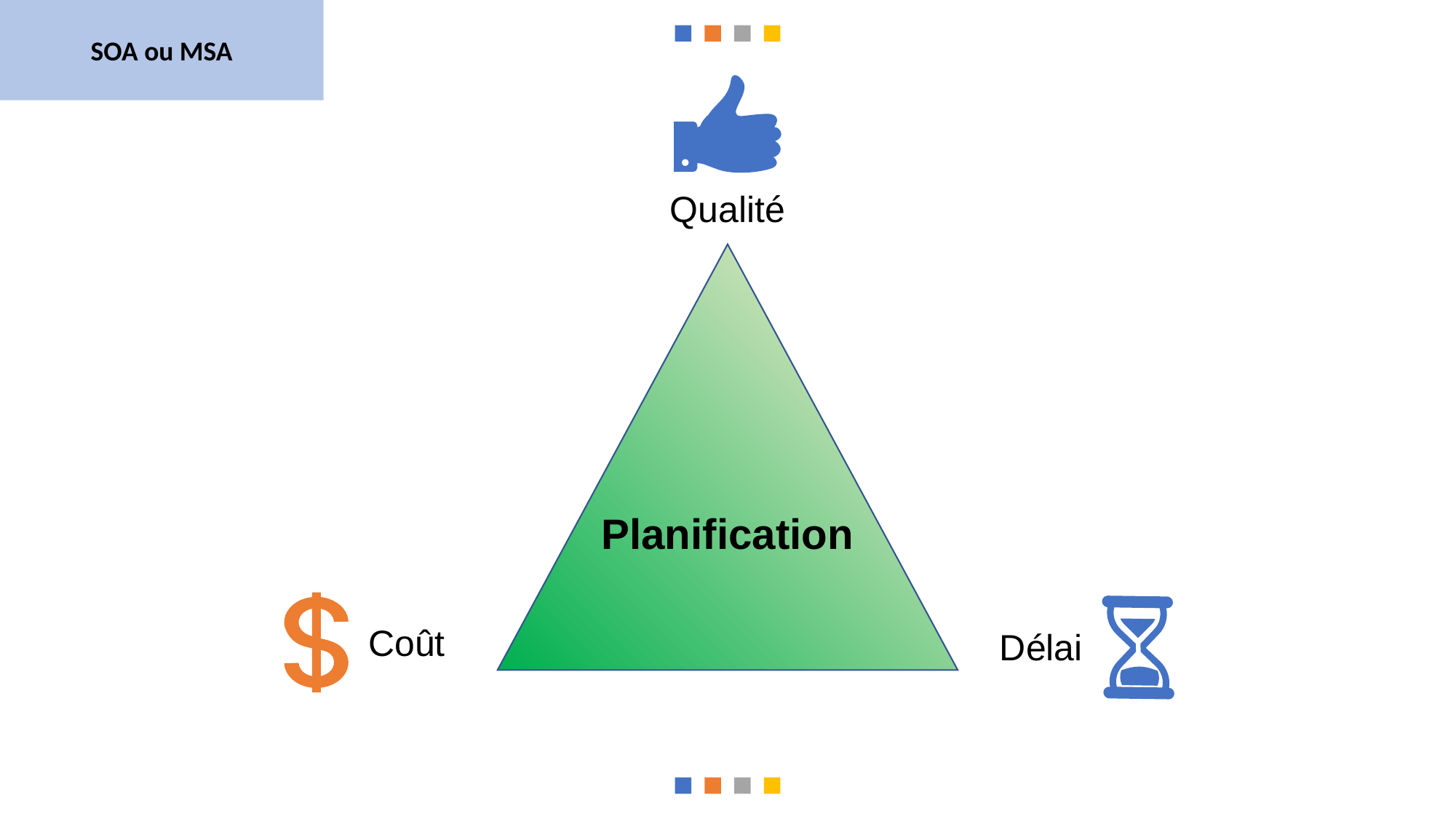

SOA ou MSA

Qualité

Planification

Coût
Délai